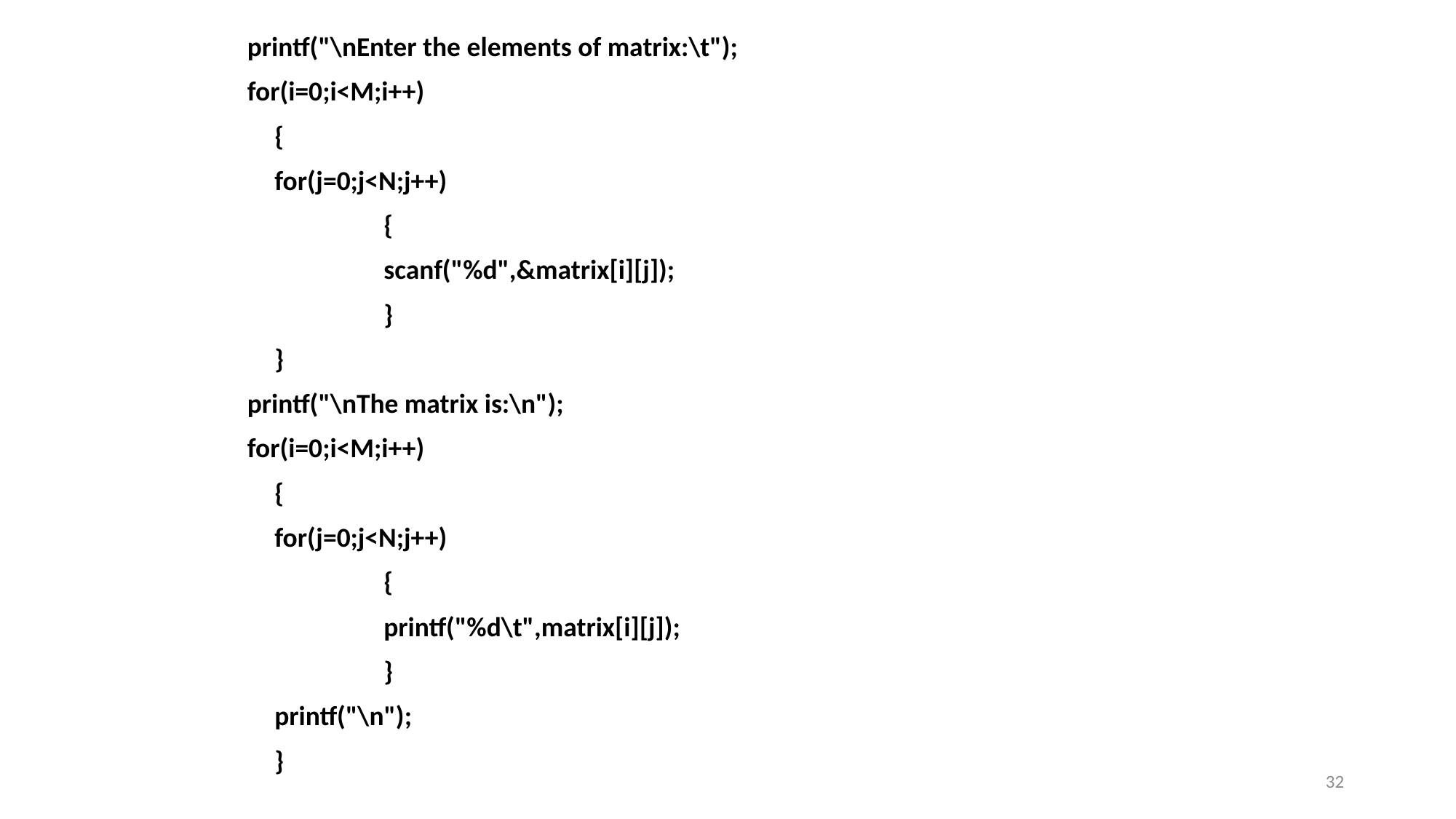

printf("\nEnter the elements of matrix:\t");
for(i=0;i<M;i++)
	{
	for(j=0;j<N;j++)
		{
		scanf("%d",&matrix[i][j]);
		}
	}
printf("\nThe matrix is:\n");
for(i=0;i<M;i++)
	{
	for(j=0;j<N;j++)
		{
		printf("%d\t",matrix[i][j]);
		}
	printf("\n");
	}

32